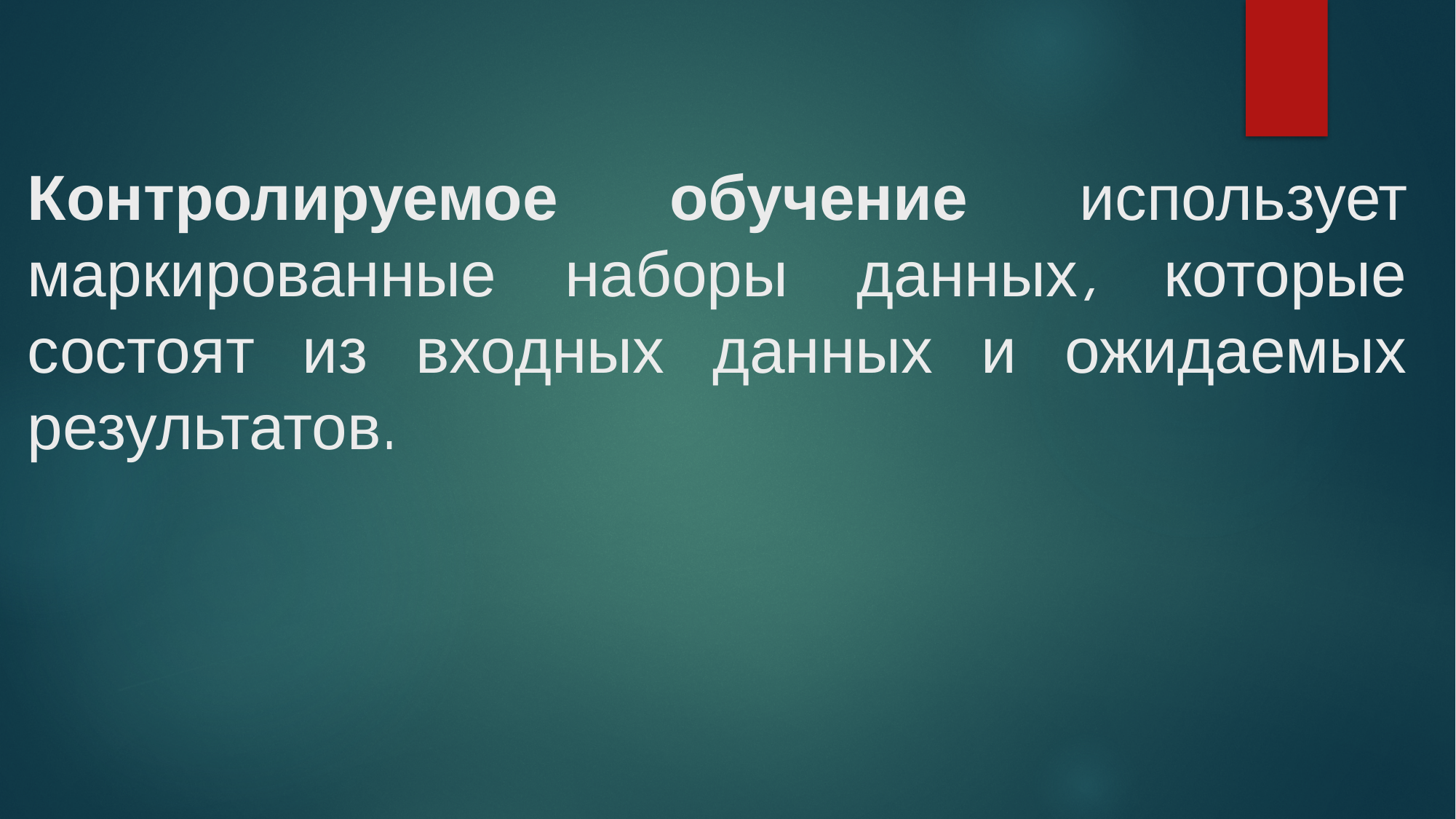

# Контролируемое обучение использует маркированные наборы данных, которые состоят из входных данных и ожидаемых результатов.